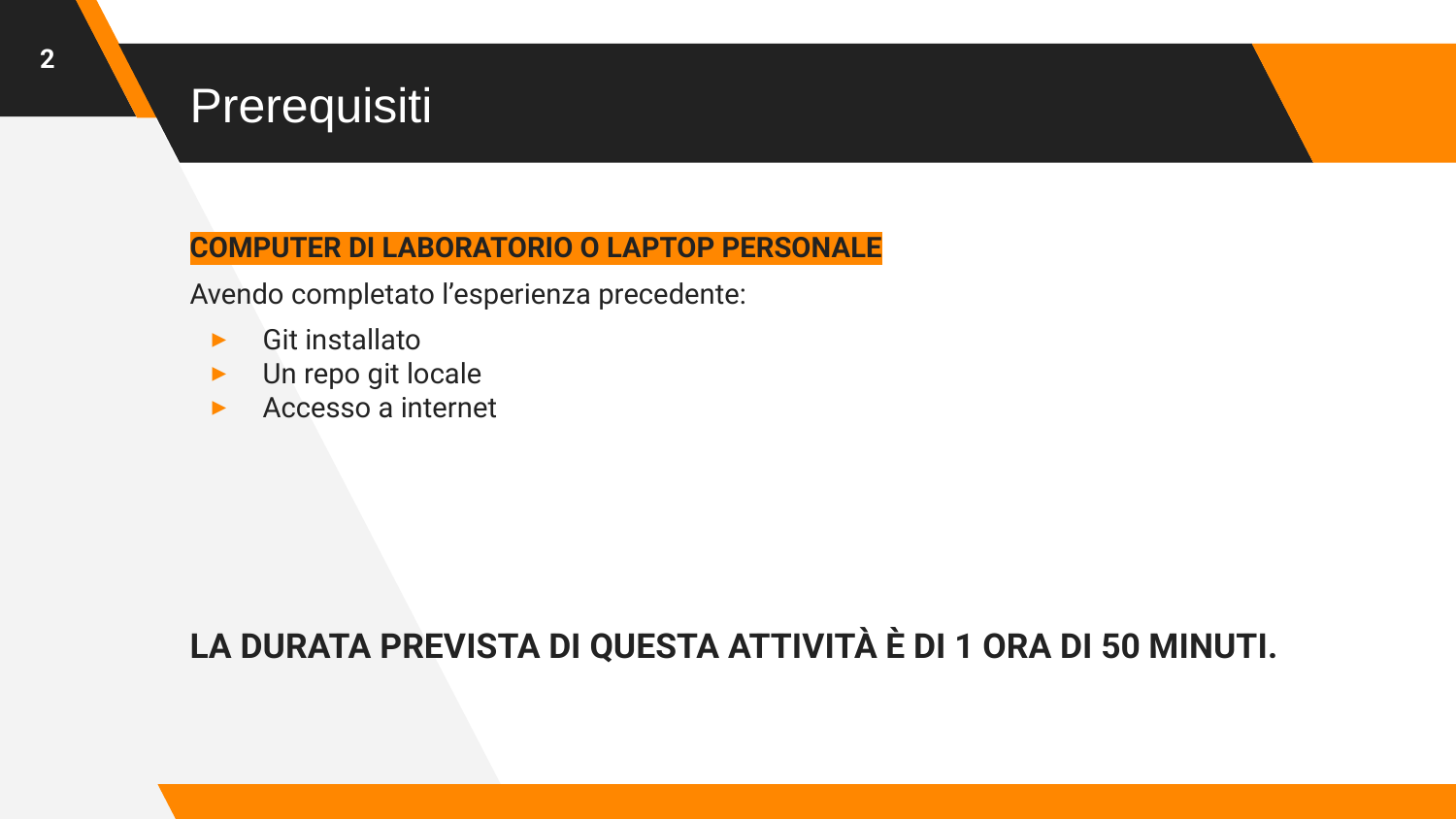

2
# Prerequisiti
COMPUTER DI LABORATORIO O LAPTOP PERSONALE
Avendo completato l’esperienza precedente:
Git installato
Un repo git locale
Accesso a internet

LA DURATA PREVISTA DI QUESTA ATTIVITÀ È DI 1 ORA DI 50 MINUTI.